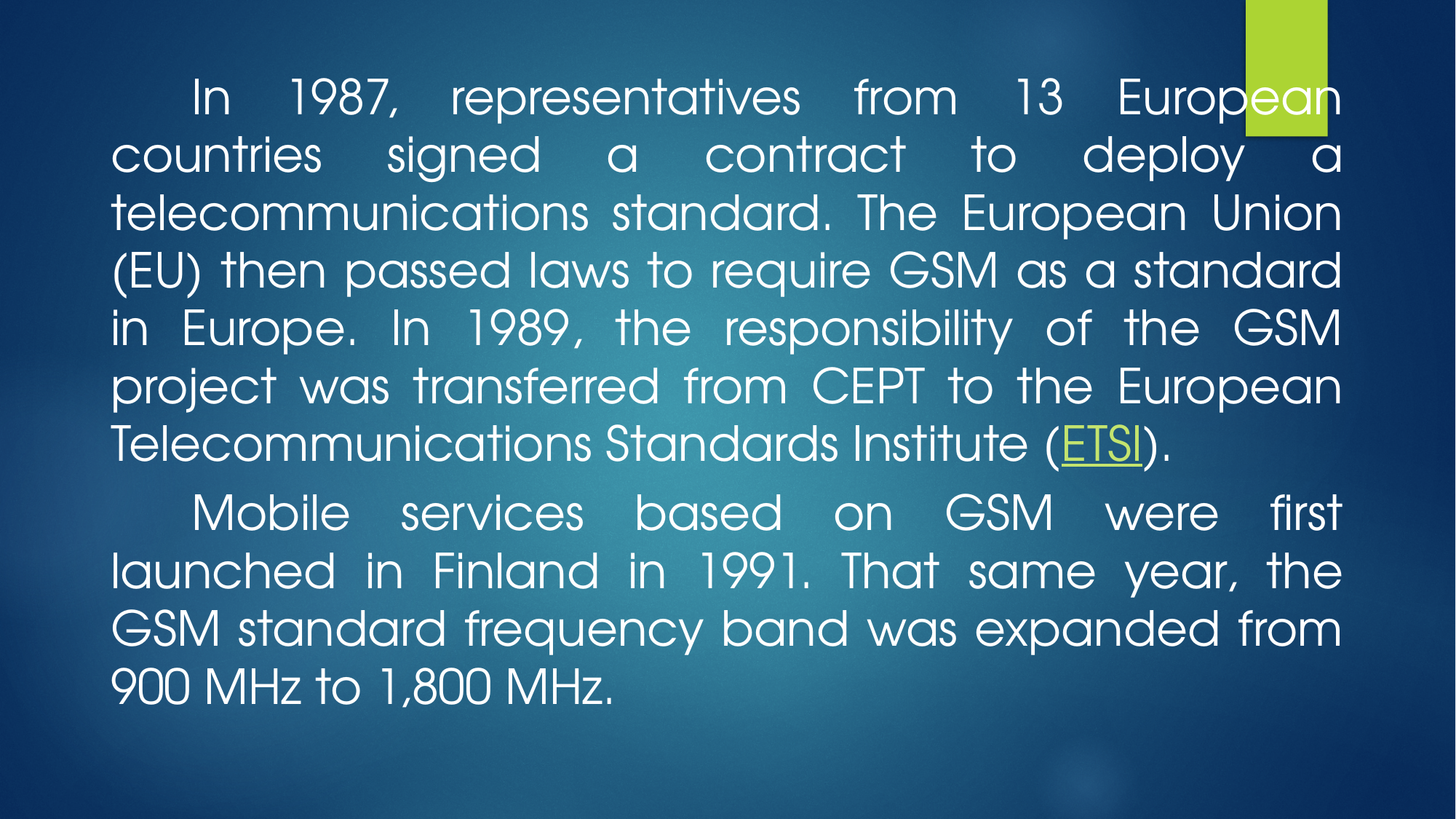

In 1987, representatives from 13 European countries signed a contract to deploy a telecommunications standard. The European Union (EU) then passed laws to require GSM as a standard in Europe. In 1989, the responsibility of the GSM project was transferred from CEPT to the European Telecommunications Standards Institute (ETSI).
	Mobile services based on GSM were first launched in Finland in 1991. That same year, the GSM standard frequency band was expanded from 900 MHz to 1,800 MHz.